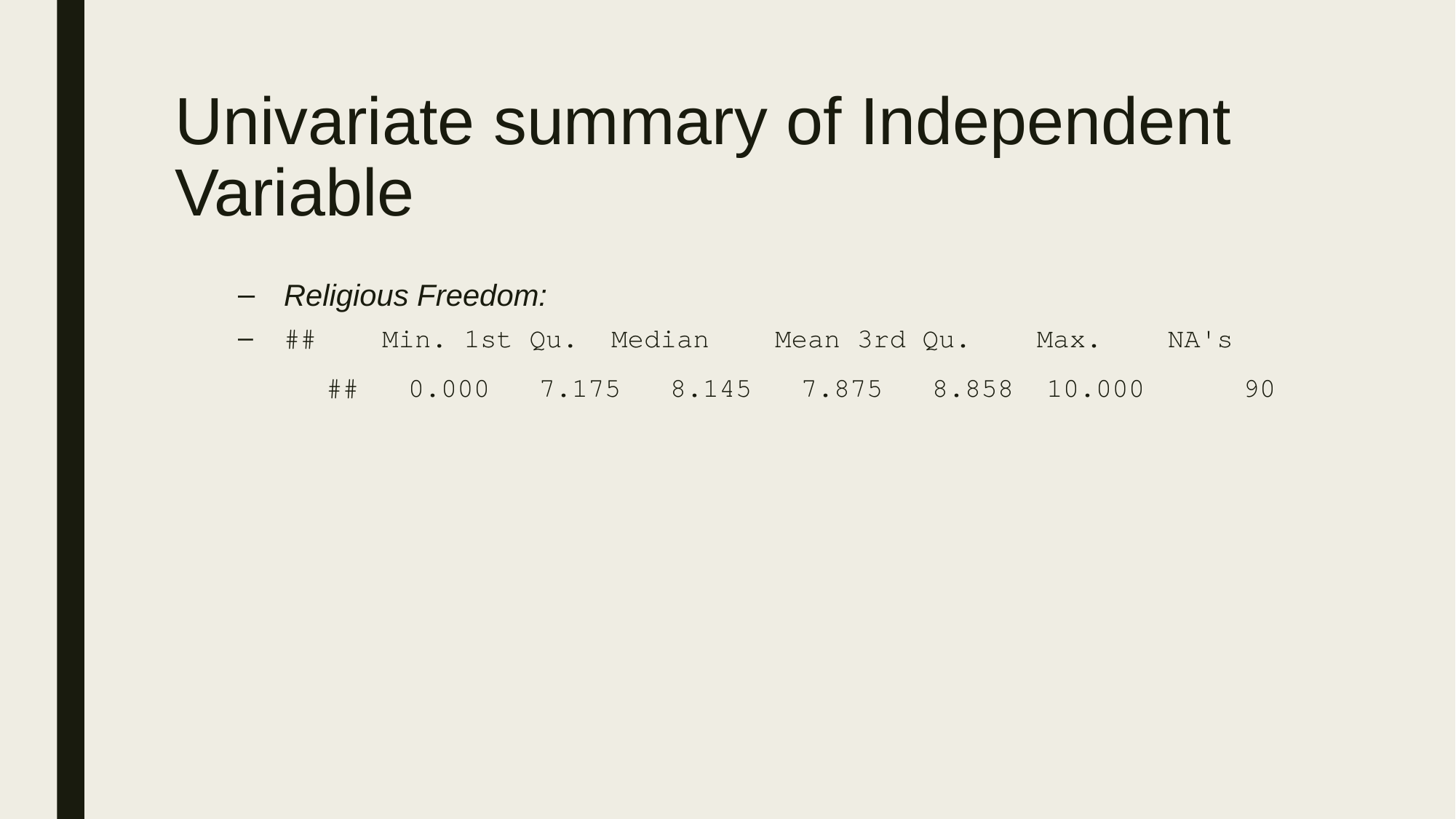

# Univariate summary of Independent Variable
Religious Freedom:
##    Min. 1st Qu.  Median    Mean 3rd Qu.    Max.    NA's
##   0.000   7.175   8.145   7.875   8.858  10.000      90